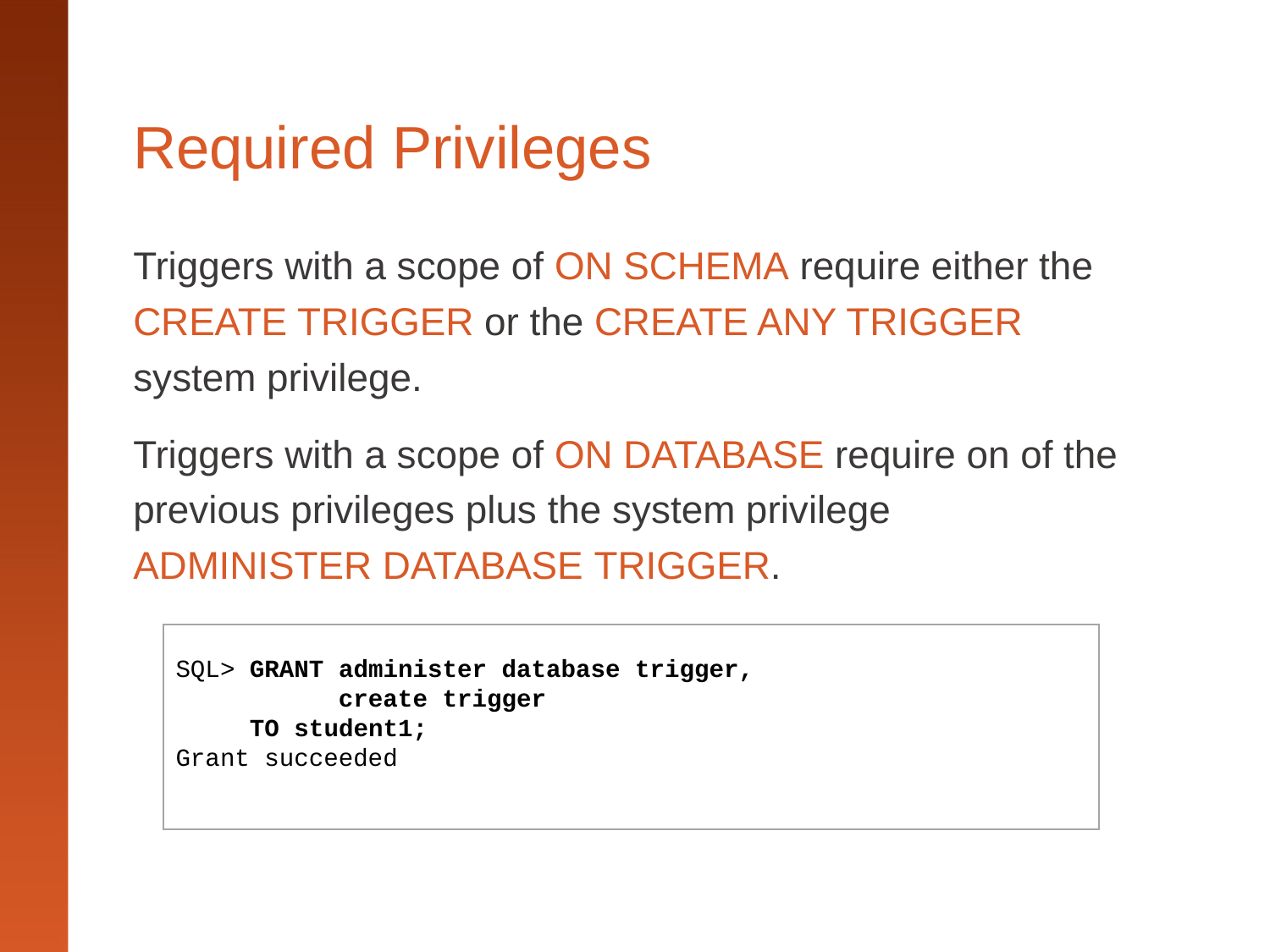

# Required Privileges
Triggers with a scope of ON SCHEMA require either the CREATE TRIGGER or the CREATE ANY TRIGGER system privilege.
Triggers with a scope of ON DATABASE require on of the previous privileges plus the system privilege ADMINISTER DATABASE TRIGGER.
SQL> GRANT administer database trigger,
           create trigger
     TO student1;
Grant succeeded